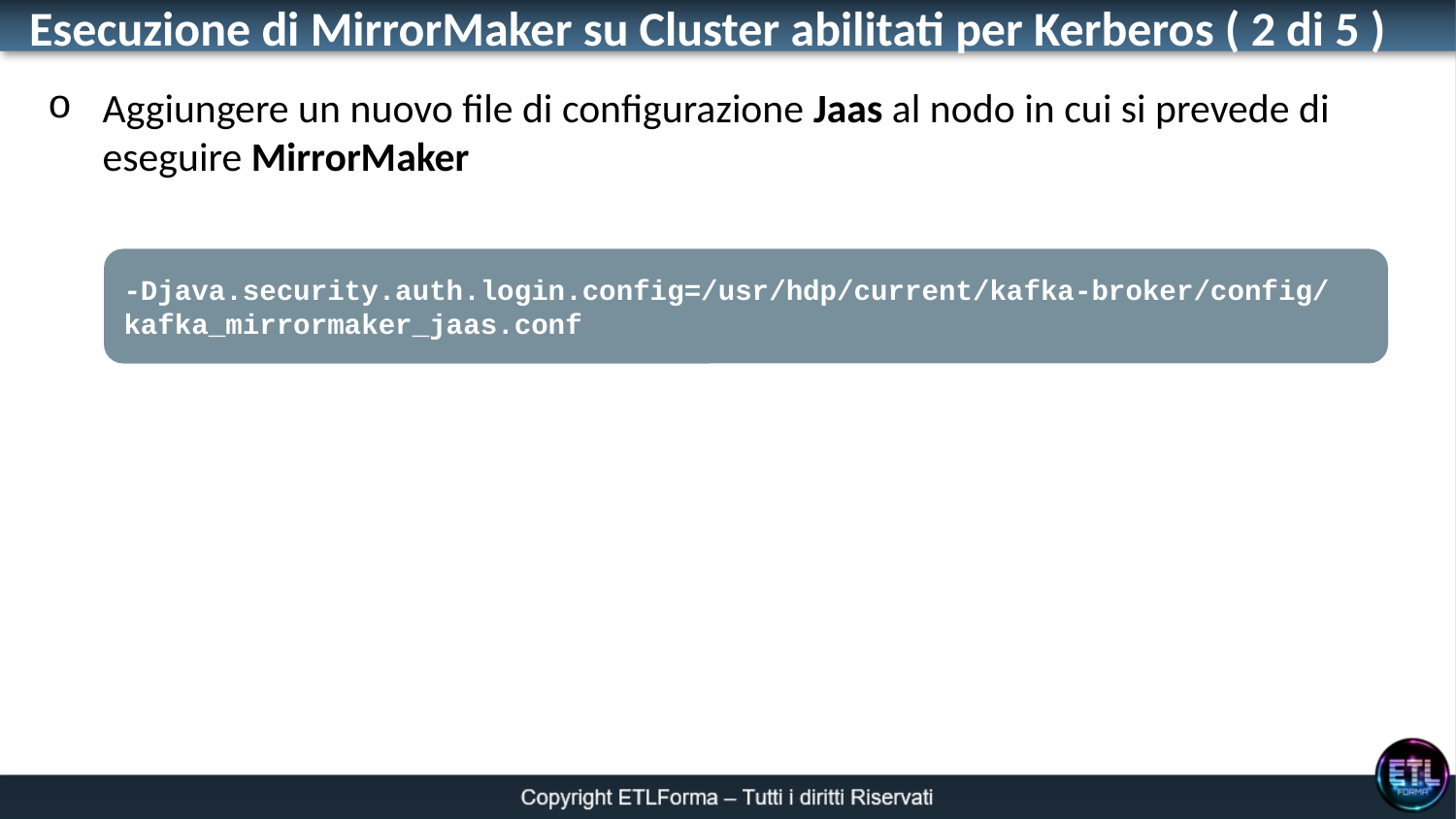

Esecuzione di MirrorMaker su Cluster abilitati per Kerberos ( 2 di 5 )
Aggiungere un nuovo file di configurazione Jaas al nodo in cui si prevede di eseguire MirrorMaker

-Djava.security.auth.login.config=/usr/hdp/current/kafka-broker/config/
kafka_mirrormaker_jaas.conf